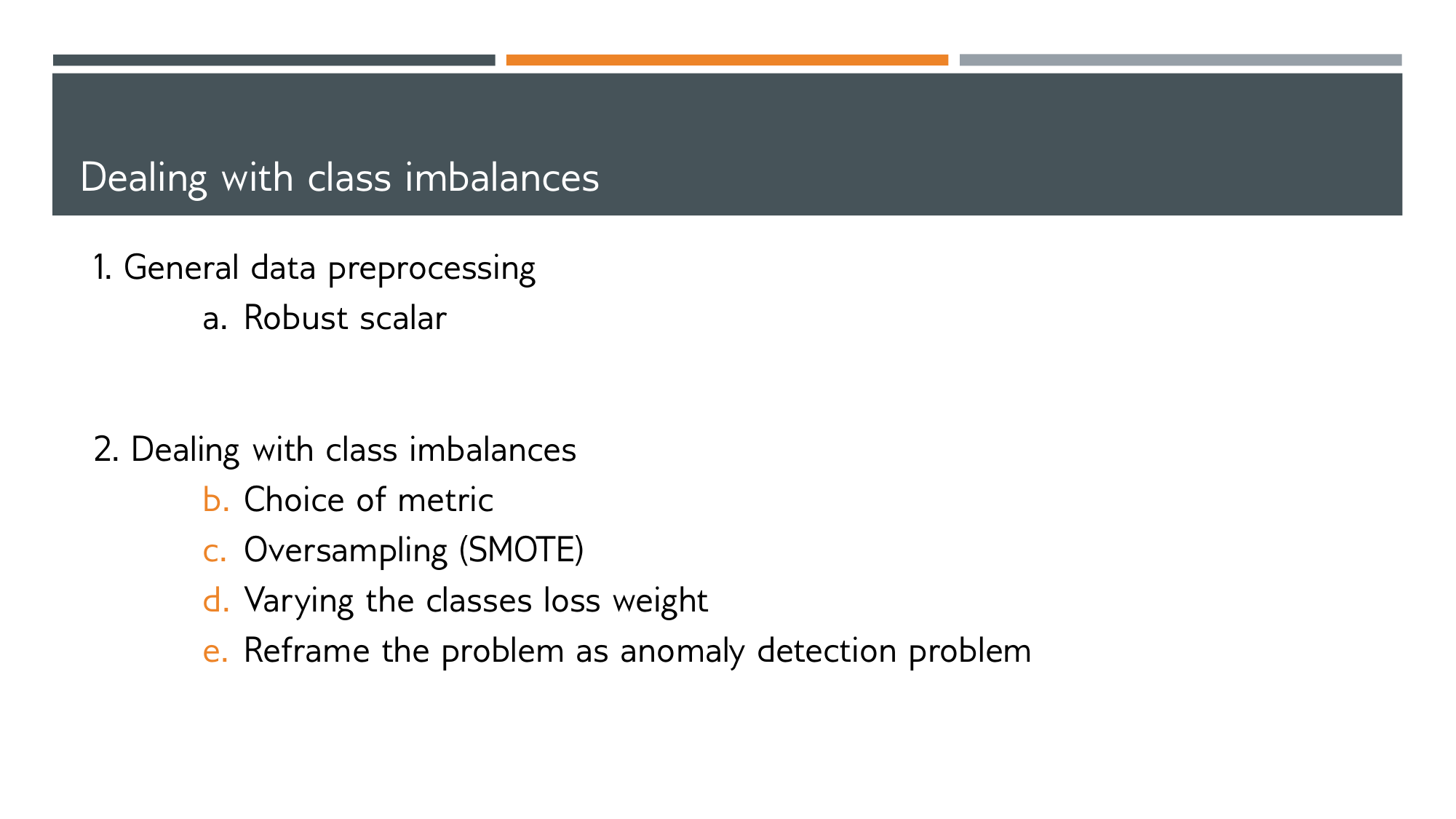

# Dealing with class imbalances
1. General data preprocessing
Robust scalar

2. Dealing with class imbalances
Choice of metric
Oversampling (SMOTE)
Varying the classes loss weight
Reframe the problem as anomaly detection problem